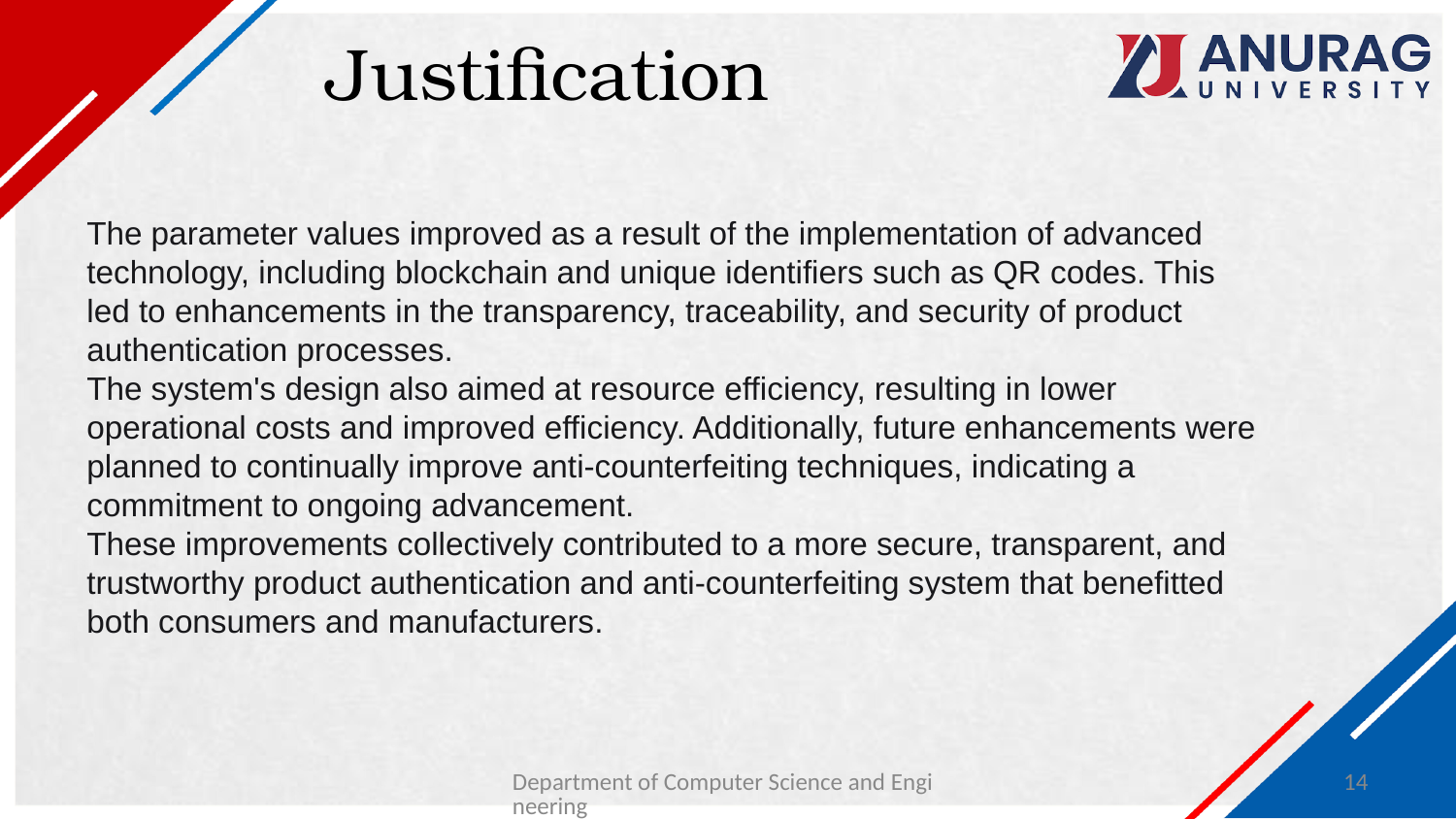

# Justification
The parameter values improved as a result of the implementation of advanced technology, including blockchain and unique identifiers such as QR codes. This led to enhancements in the transparency, traceability, and security of product authentication processes.
The system's design also aimed at resource efficiency, resulting in lower operational costs and improved efficiency. Additionally, future enhancements were planned to continually improve anti-counterfeiting techniques, indicating a commitment to ongoing advancement.
These improvements collectively contributed to a more secure, transparent, and trustworthy product authentication and anti-counterfeiting system that benefitted both consumers and manufacturers.

Department of Computer Science and Engineering
14